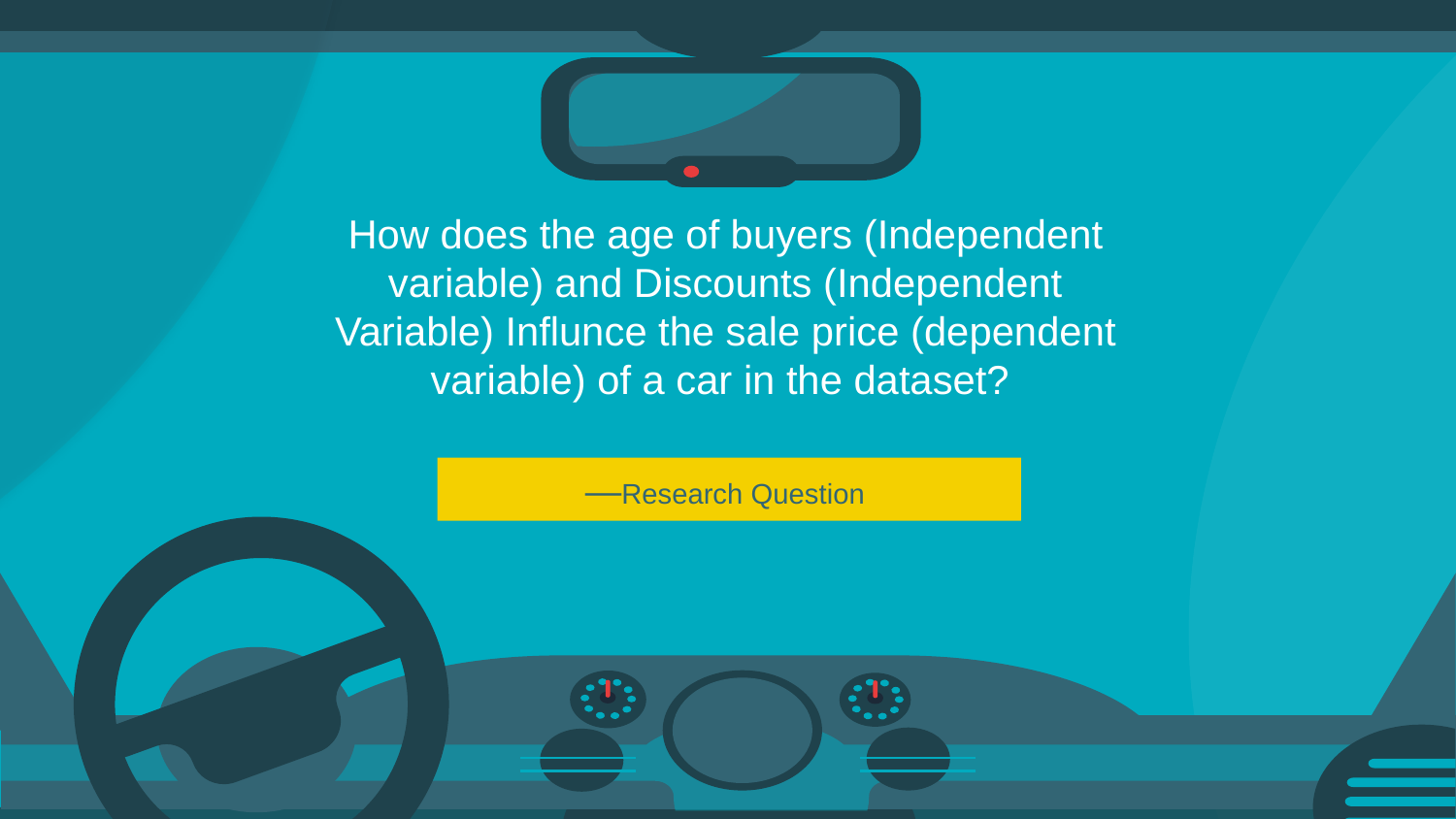

How does the age of buyers (Independent variable) and Discounts (Independent Variable) Influnce the sale price (dependent variable) of a car in the dataset?
# —Research Question